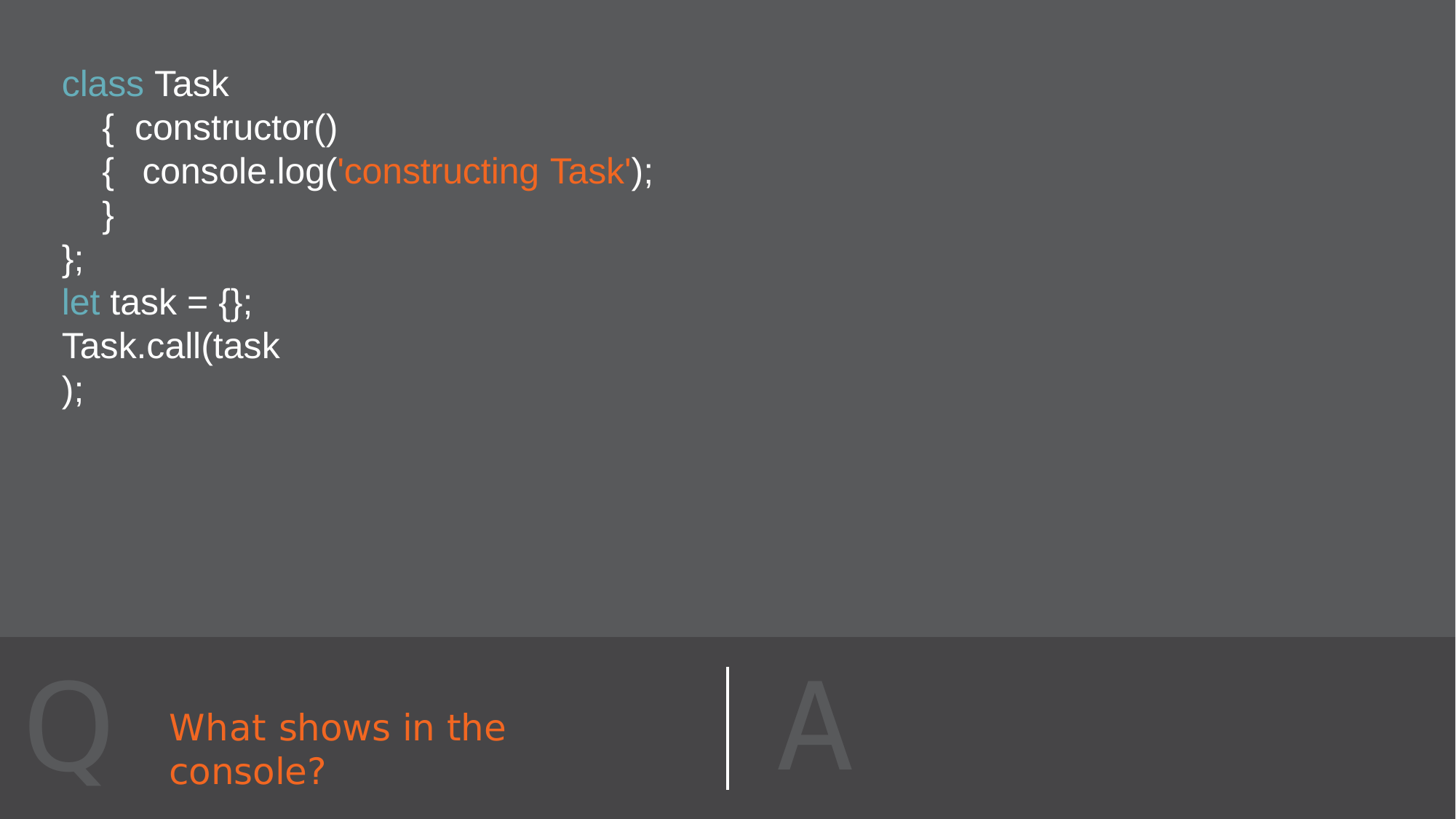

# class Task {  constructor() {
console.log('constructing Task');
}
};
let task = {};  Task.call(task);
A
Q

What shows in the console?
15